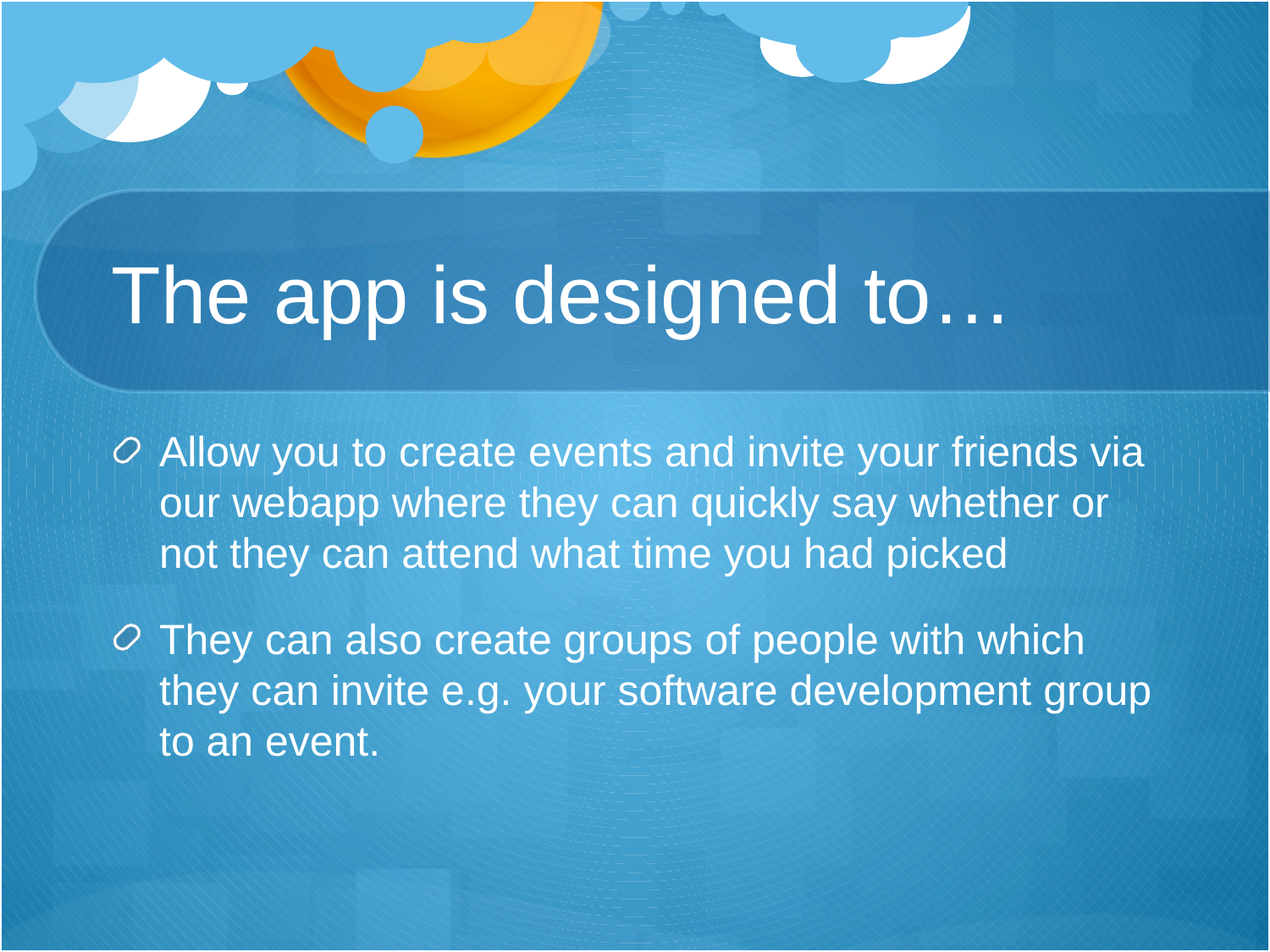

# The app is designed to…
Allow you to create events and invite your friends via our webapp where they can quickly say whether or not they can attend what time you had picked
They can also create groups of people with which they can invite e.g. your software development group to an event.